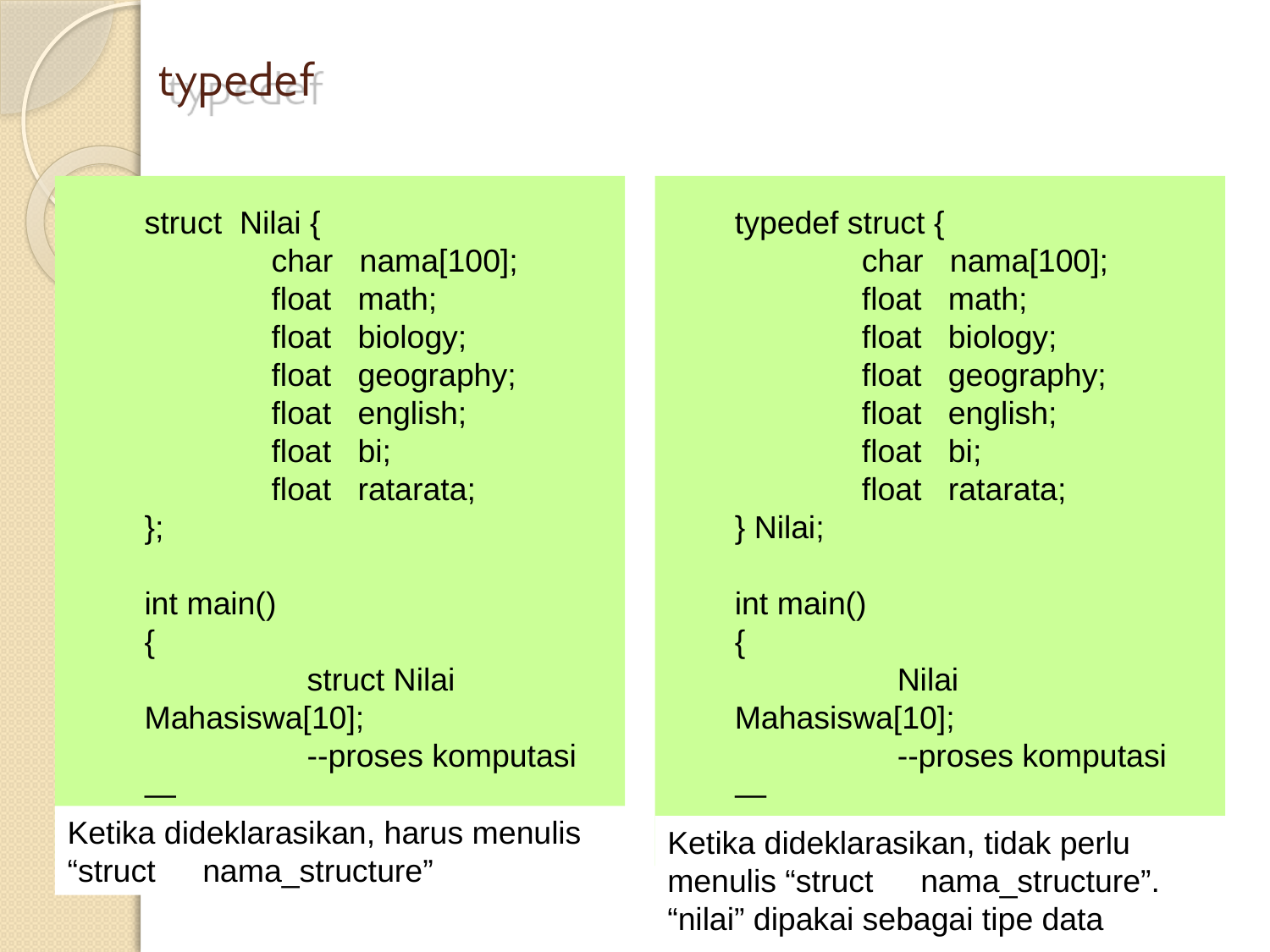

# typedef

struct  Nilai {
	char   nama[100];
	float   math;
	float   biology;
	float   geography;
	float   english;
	float   bi;
	float   ratarata;
};

int main()
{
	    struct Nilai Mahasiswa[10];
	    --proses komputasi—
}

typedef struct {
	char   nama[100];
	float   math;
	float   biology;
	float   geography;
	float   english;
	float   bi;
	float   ratarata;
} Nilai;

int main()
{
	    Nilai Mahasiswa[10];
	    --proses komputasi—
}

Ketika dideklarasikan, harus menulis
“struct　nama_structure”
Ketika dideklarasikan, tidak perlu menulis “struct　nama_structure”.
“nilai” dipakai sebagai tipe data
17